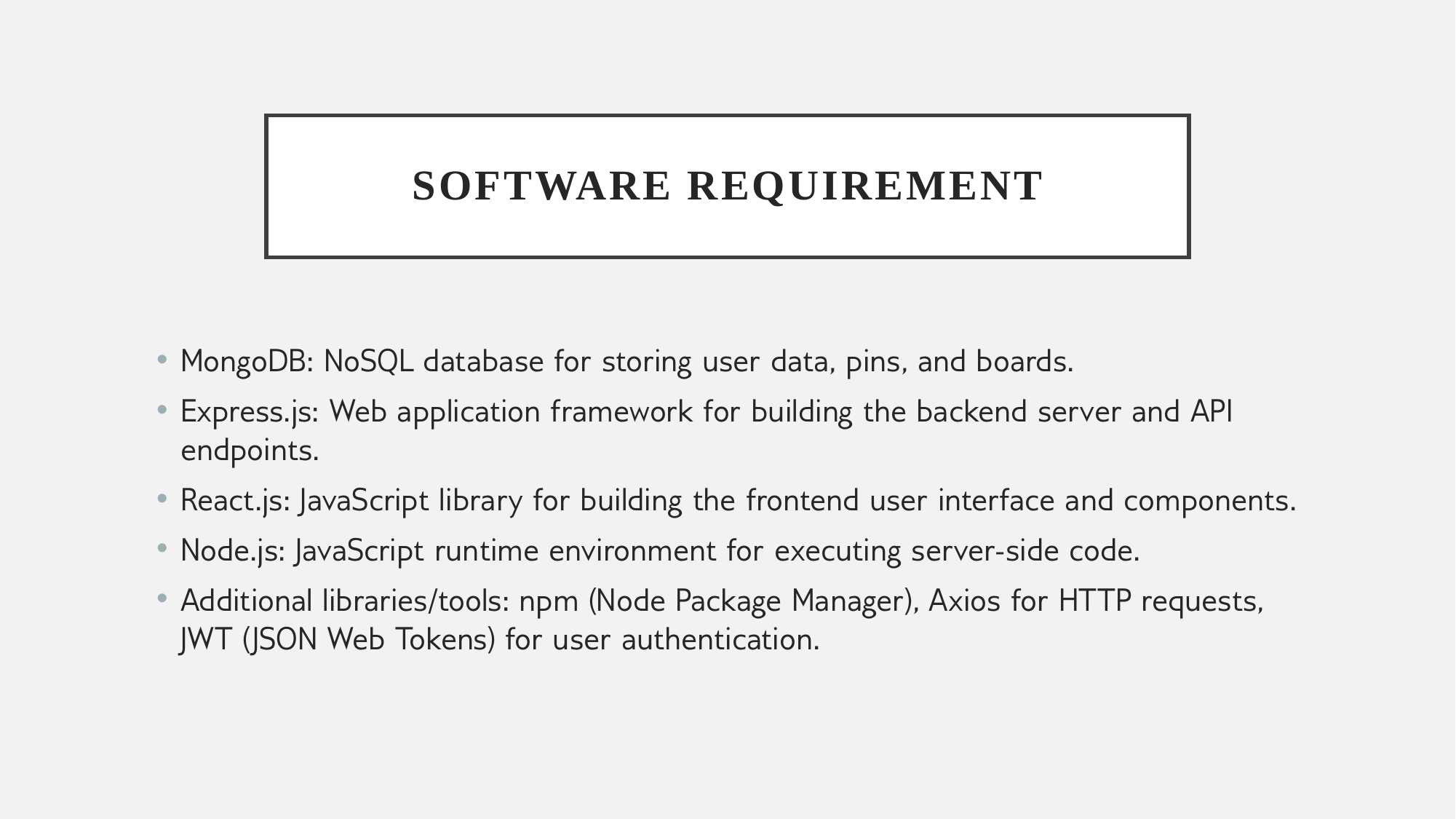

# SOFTWARE REQUirEMent
MongoDB: NoSQL database for storing user data, pins, and boards.
Express.js: Web application framework for building the backend server and API endpoints.
React.js: JavaScript library for building the frontend user interface and components.
Node.js: JavaScript runtime environment for executing server-side code.
Additional libraries/tools: npm (Node Package Manager), Axios for HTTP requests, JWT (JSON Web Tokens) for user authentication.